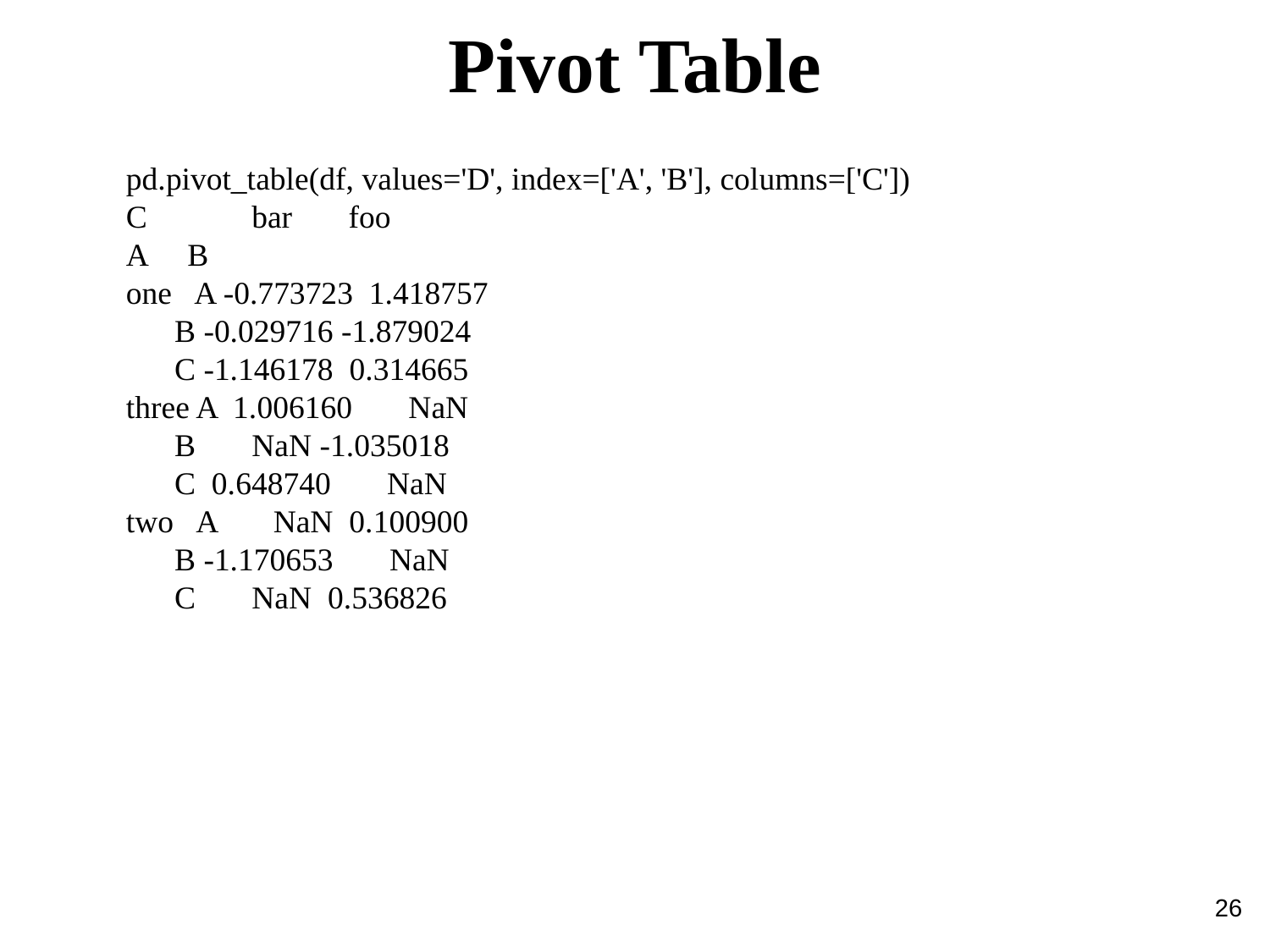

Pivot Table
pd.pivot_table(df, values='D', index=['A', 'B'], columns=['C'])
C             bar       foo
A     B
one   A -0.773723  1.418757
      B -0.029716 -1.879024
      C -1.146178  0.314665
three A  1.006160       NaN
      B       NaN -1.035018
      C  0.648740       NaN
two   A       NaN  0.100900
      B -1.170653       NaN
      C       NaN  0.536826
26